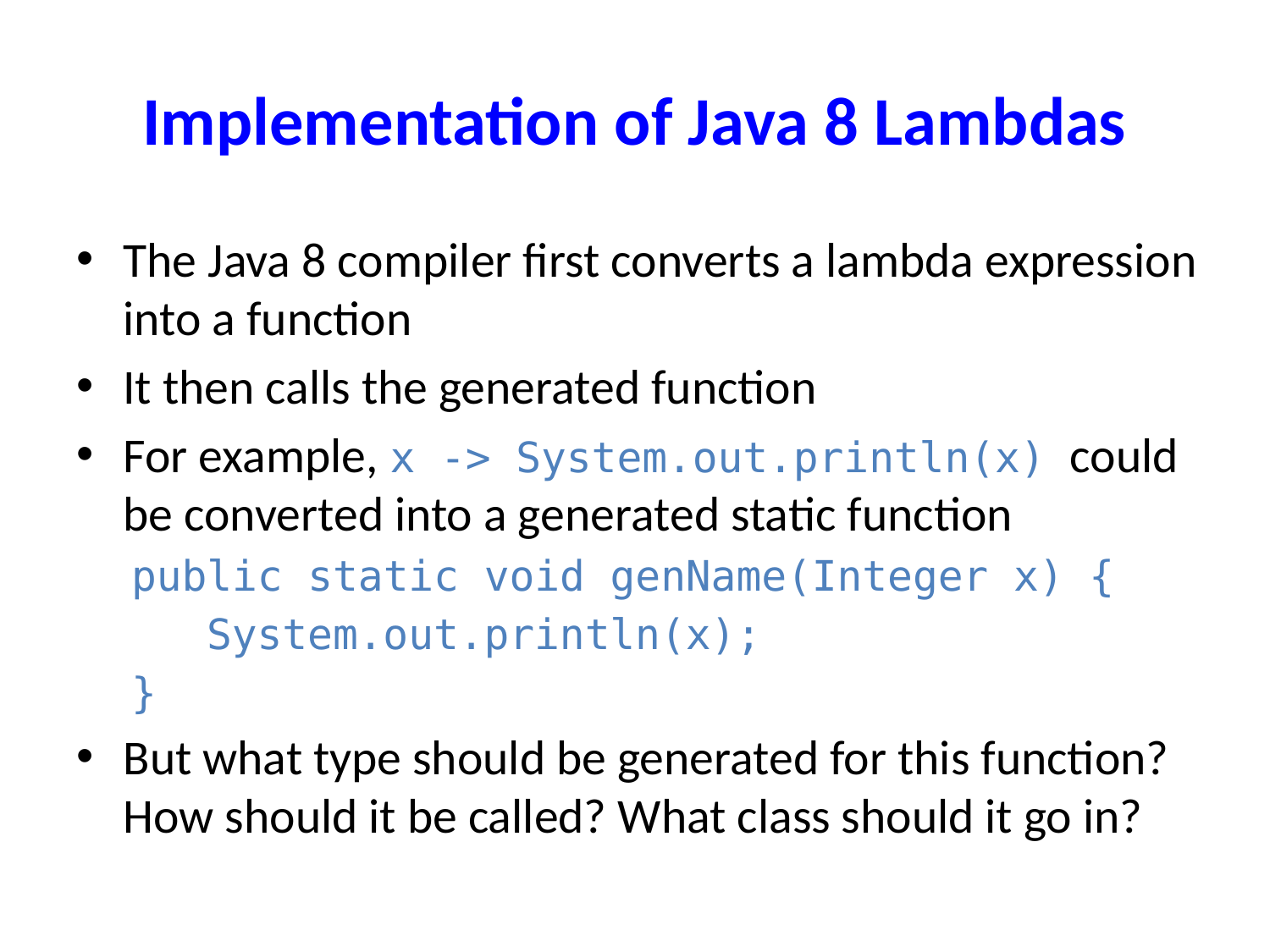

# Implementation of Java 8 Lambdas
The Java 8 compiler first converts a lambda expression into a function
It then calls the generated function
For example, x -> System.out.println(x) could be converted into a generated static function
public static void genName(Integer x) {
   System.out.println(x);
}
But what type should be generated for this function? How should it be called? What class should it go in?